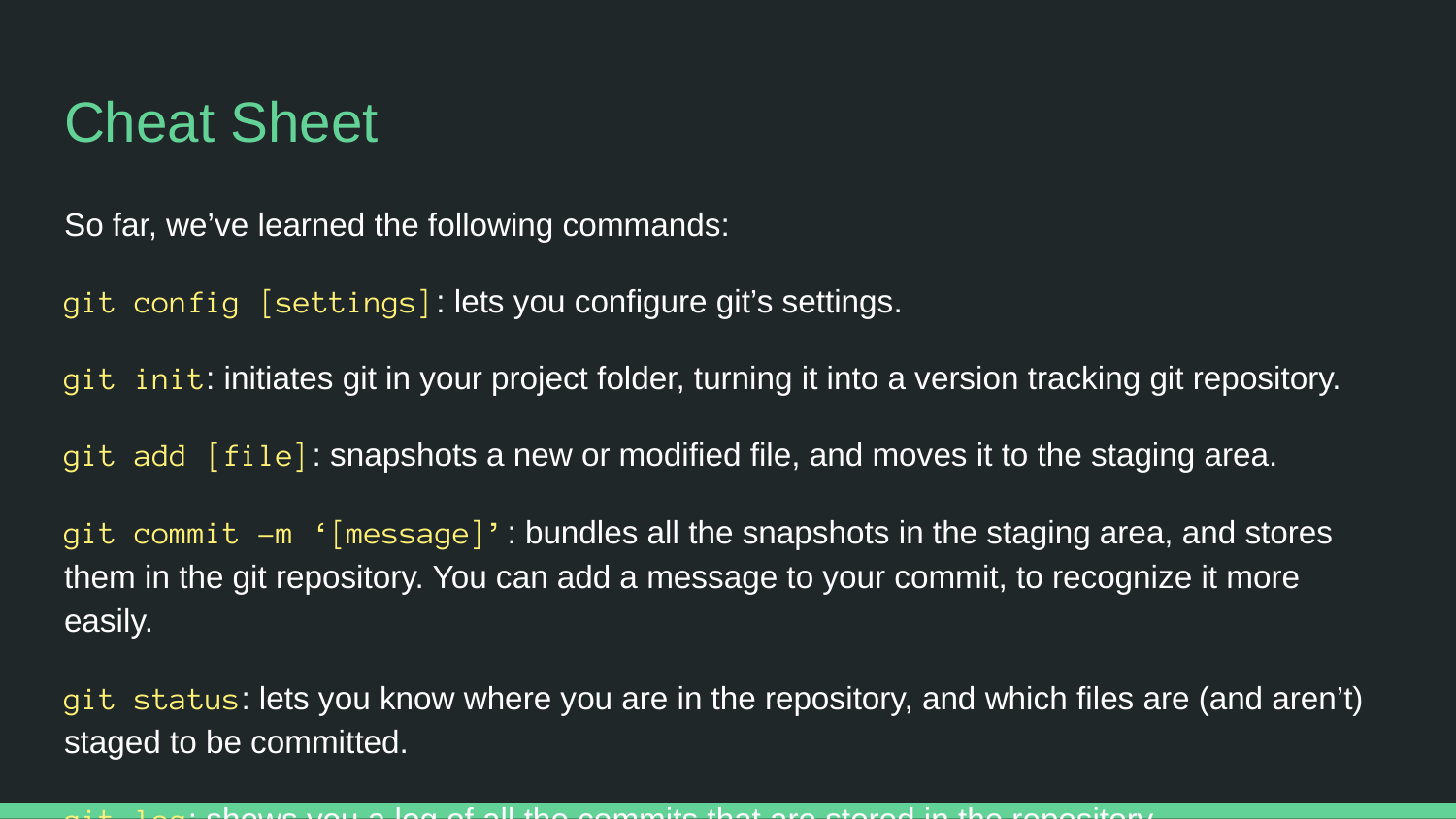

# Cheat Sheet
So far, we’ve learned the following commands:
git config [settings]: lets you configure git’s settings.
git init: initiates git in your project folder, turning it into a version tracking git repository.
git add [file]: snapshots a new or modified file, and moves it to the staging area.
git commit -m ‘[message]’: bundles all the snapshots in the staging area, and stores them in the git repository. You can add a message to your commit, to recognize it more easily.
git status: lets you know where you are in the repository, and which files are (and aren’t) staged to be committed.
git log: shows you a log of all the commits that are stored in the repository.